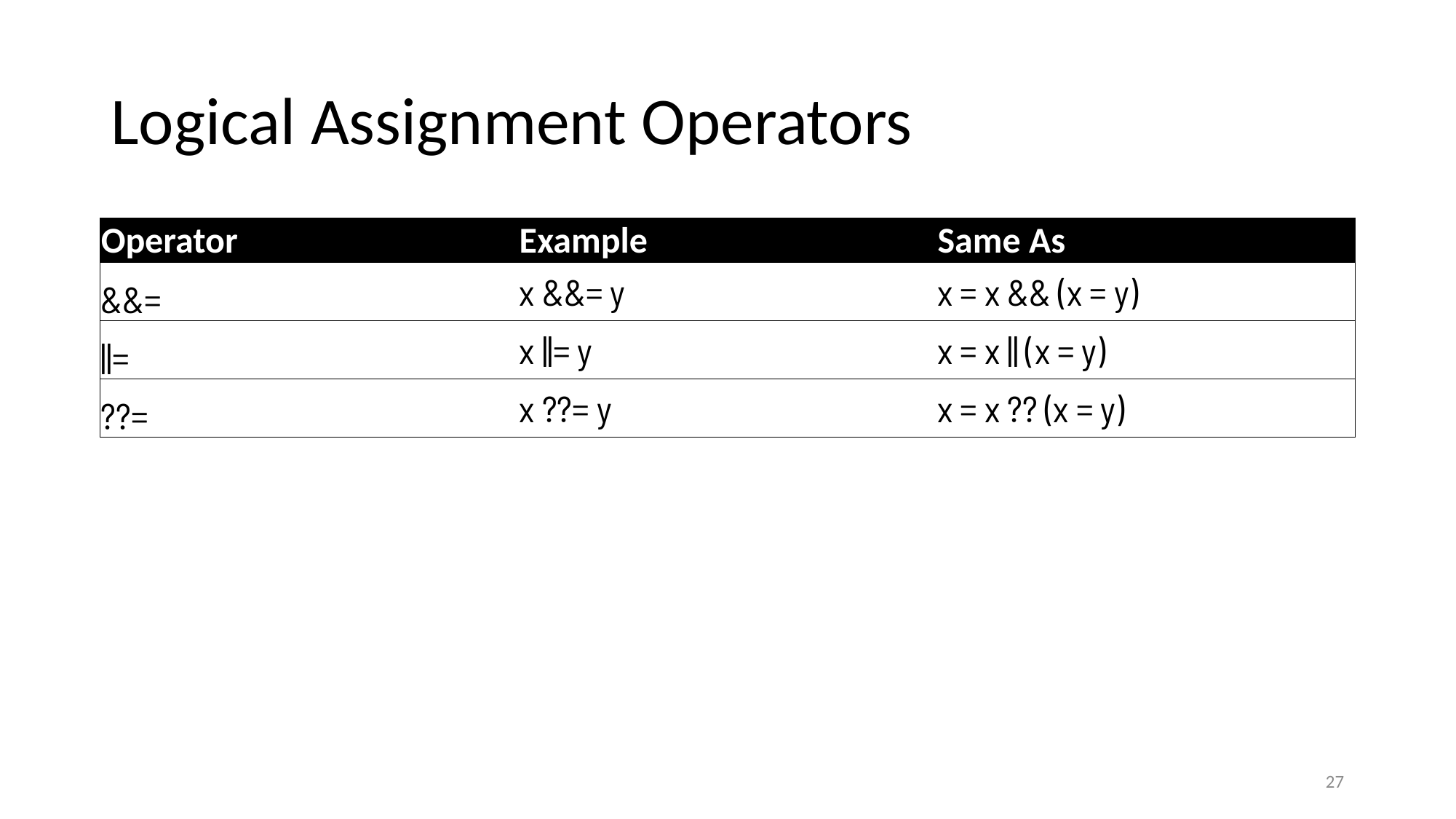

# Logical Assignment Operators
| Operator | Example | Same As |
| --- | --- | --- |
| &&= | x &&= y | x = x && (x = y) |
| ||= | x ||= y | x = x || (x = y) |
| ??= | x ??= y | x = x ?? (x = y) |
27